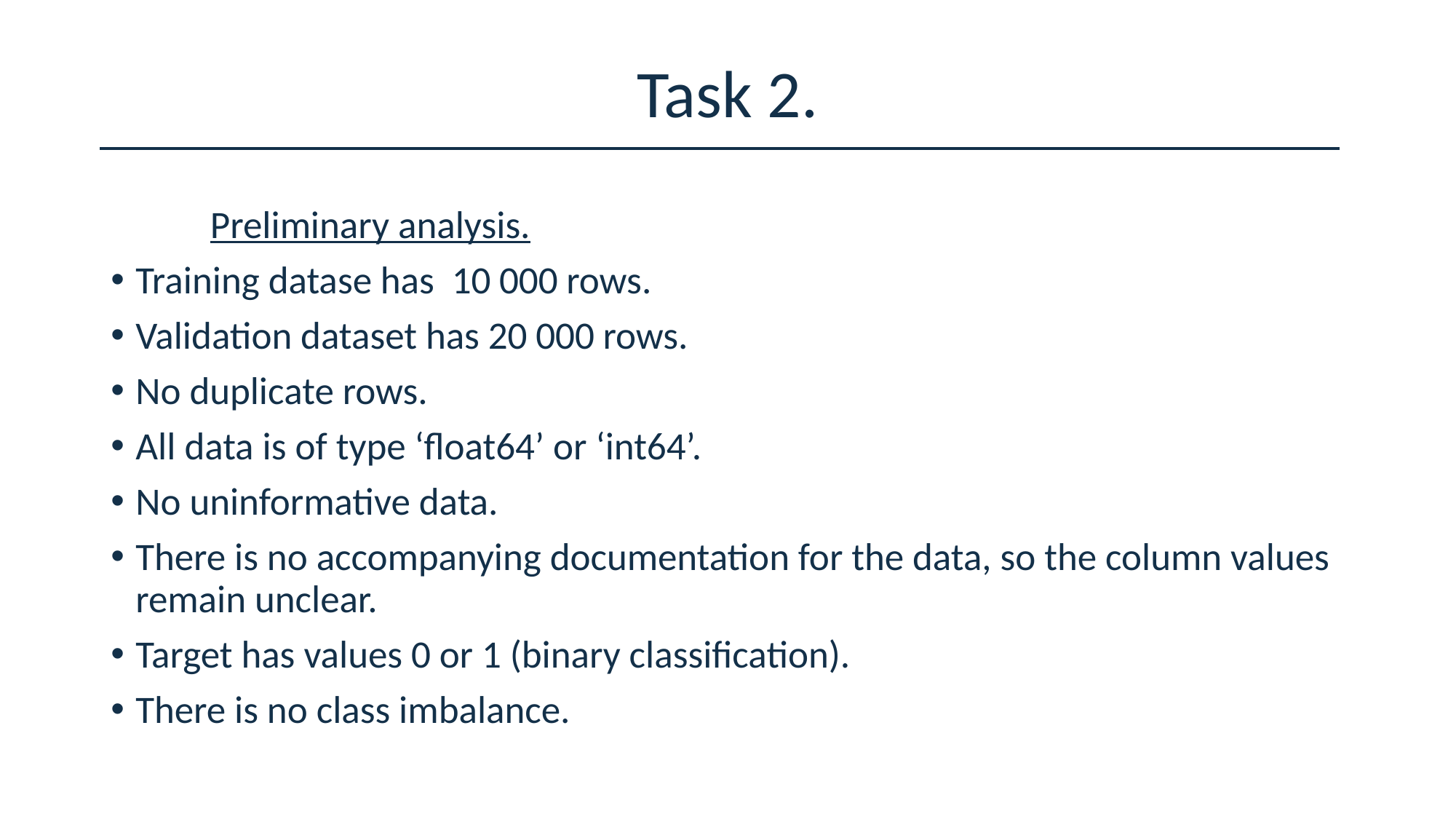

# Task 2.
	Preliminary analysis.
Training datase has  10 000 rows.
Validation dataset has 20 000 rows.
No duplicate rows.
All data is of type ‘float64’ or ‘int64’.
No uninformative data.
There is no accompanying documentation for the data, so the column values remain unclear.
Target has values 0 or 1 (binary classification).
There is no class imbalance.

10